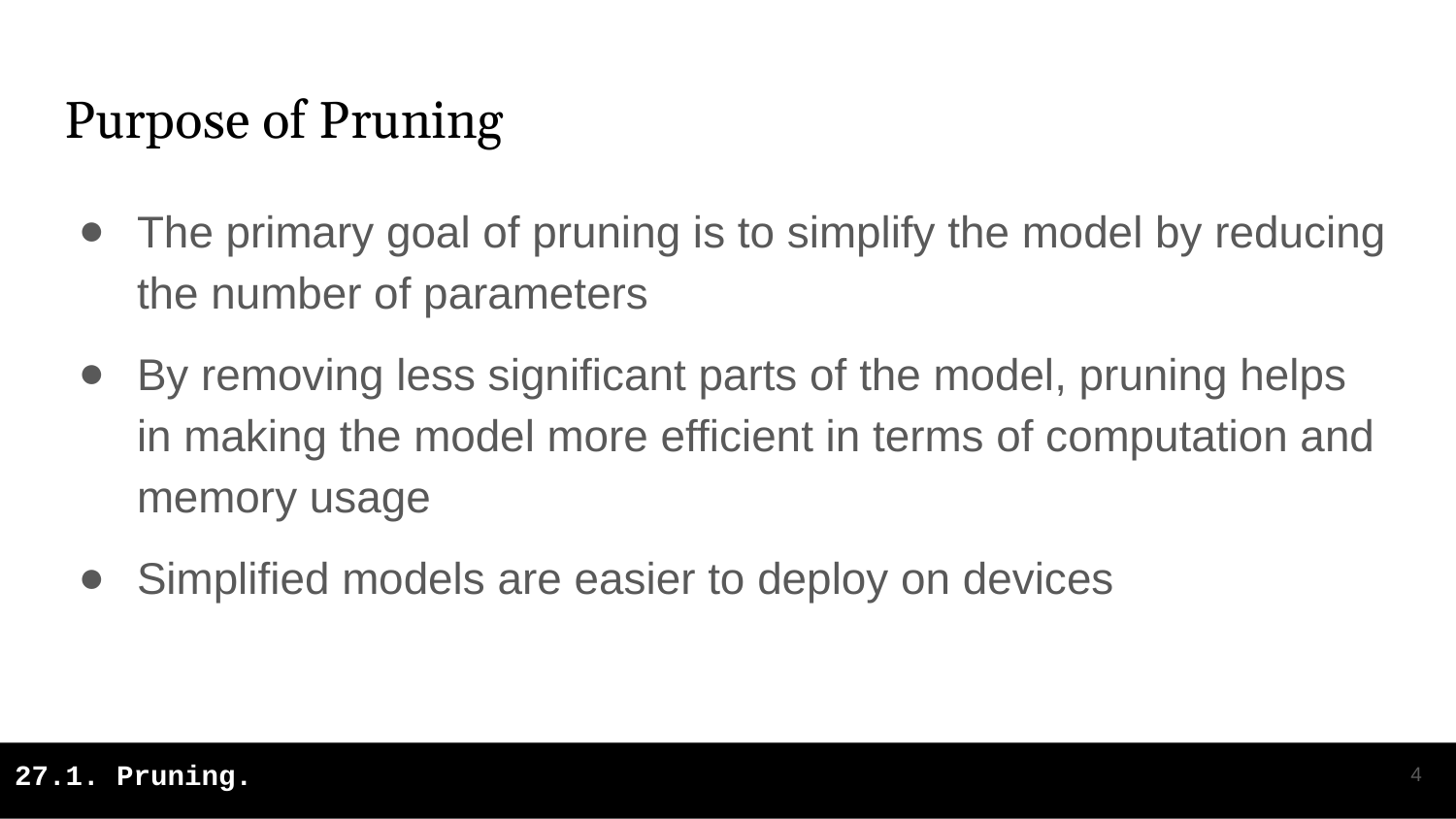

# Purpose of Pruning
The primary goal of pruning is to simplify the model by reducing the number of parameters
By removing less significant parts of the model, pruning helps in making the model more efficient in terms of computation and memory usage
Simplified models are easier to deploy on devices
4
27.1. Pruning.